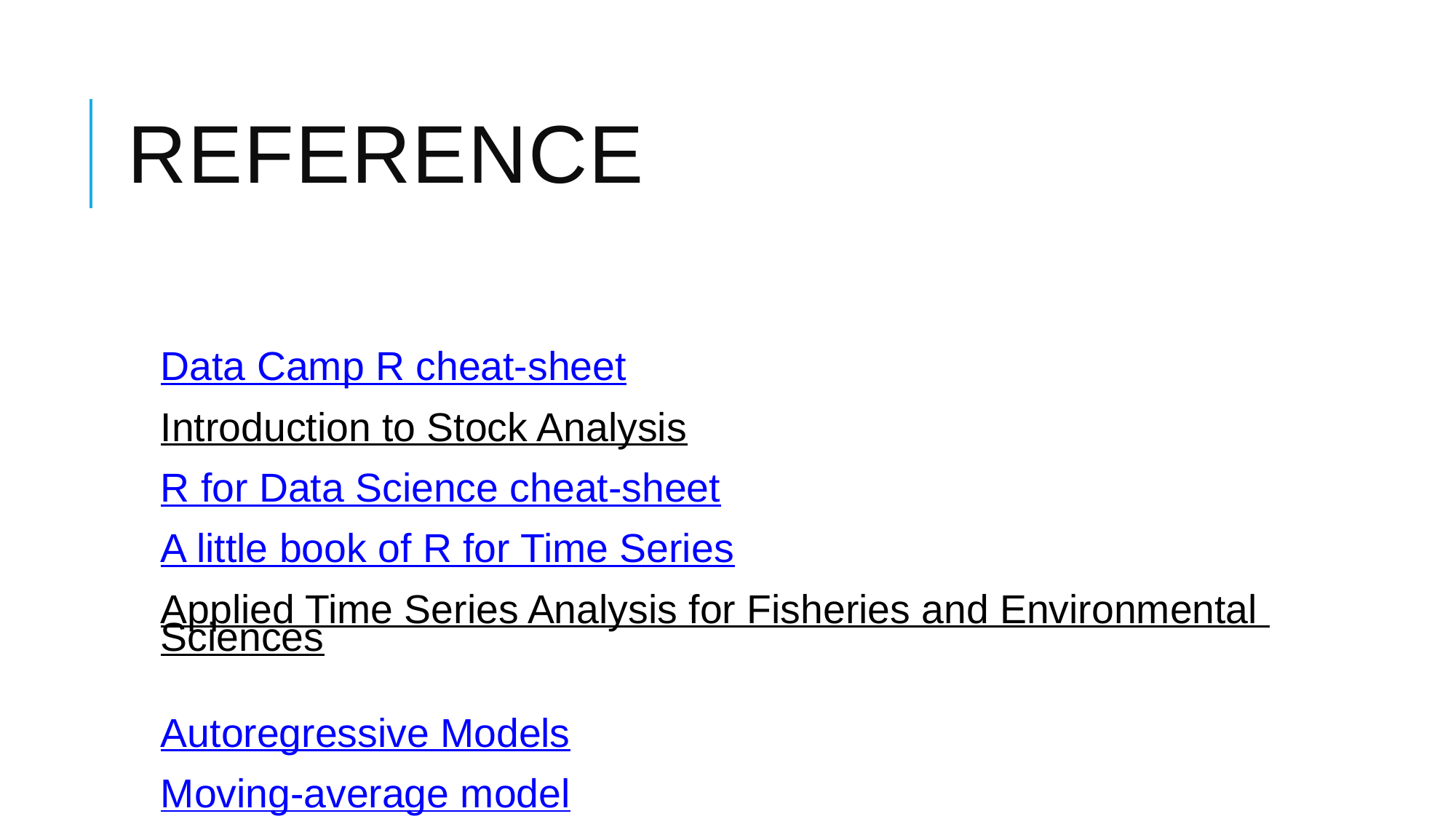

# Reference

Data Camp R cheat-sheet
Introduction to Stock Analysis
R for Data Science cheat-sheet
A little book of R for Time Series
Applied Time Series Analysis for Fisheries and Environmental Sciences
Autoregressive Models
Moving-average model